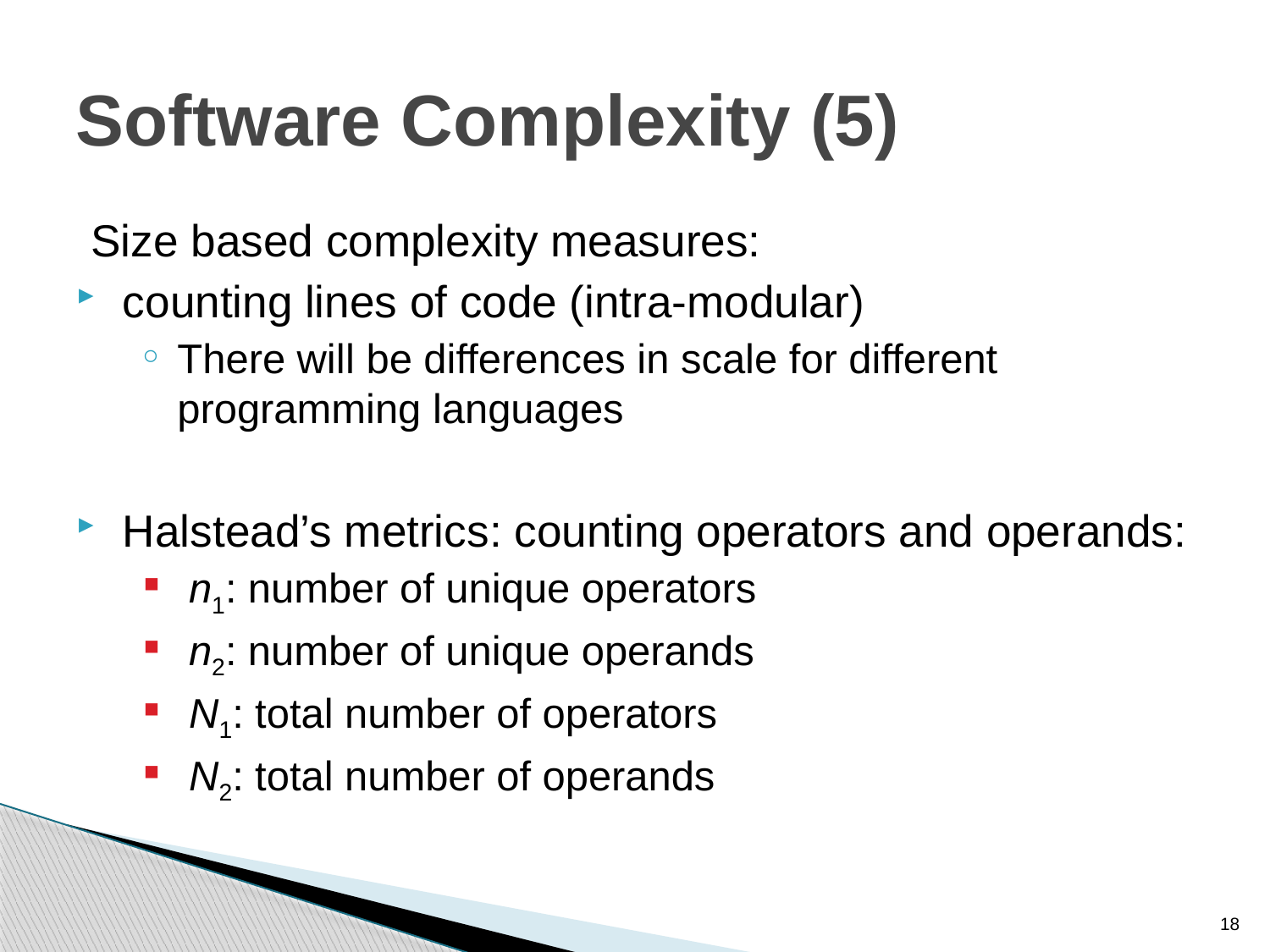

# Software Complexity (5)
Size based complexity measures:
counting lines of code (intra-modular)
There will be differences in scale for different programming languages

Halstead’s metrics: counting operators and operands:
n1: number of unique operators
n2: number of unique operands
N1: total number of operators
N2: total number of operands

18